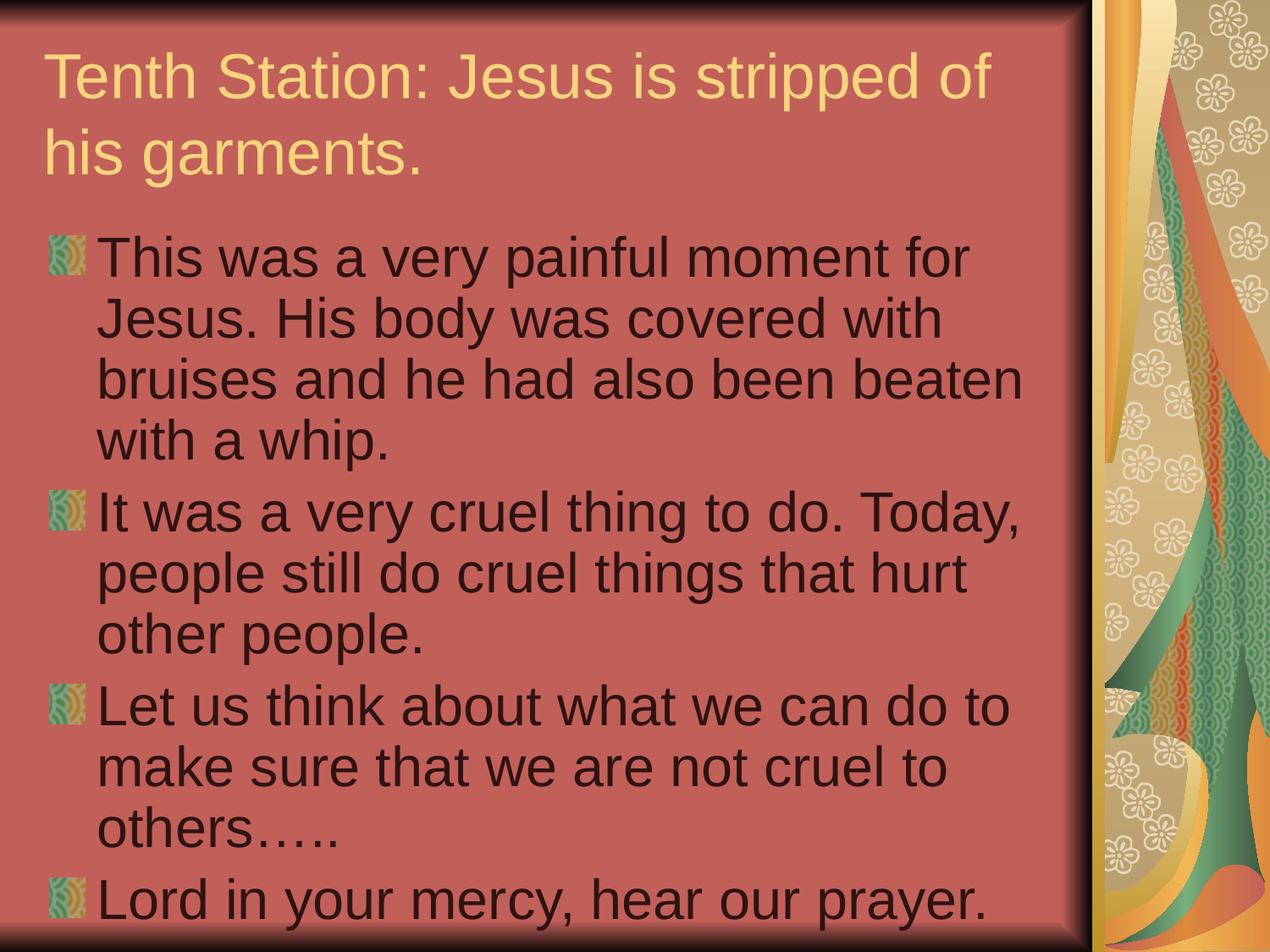

# Tenth Station: Jesus is stripped of his garments.
This was a very painful moment for Jesus. His body was covered with bruises and he had also been beaten with a whip.
It was a very cruel thing to do. Today, people still do cruel things that hurt other people.
Let us think about what we can do to make sure that we are not cruel to others…..
Lord in your mercy, hear our prayer.